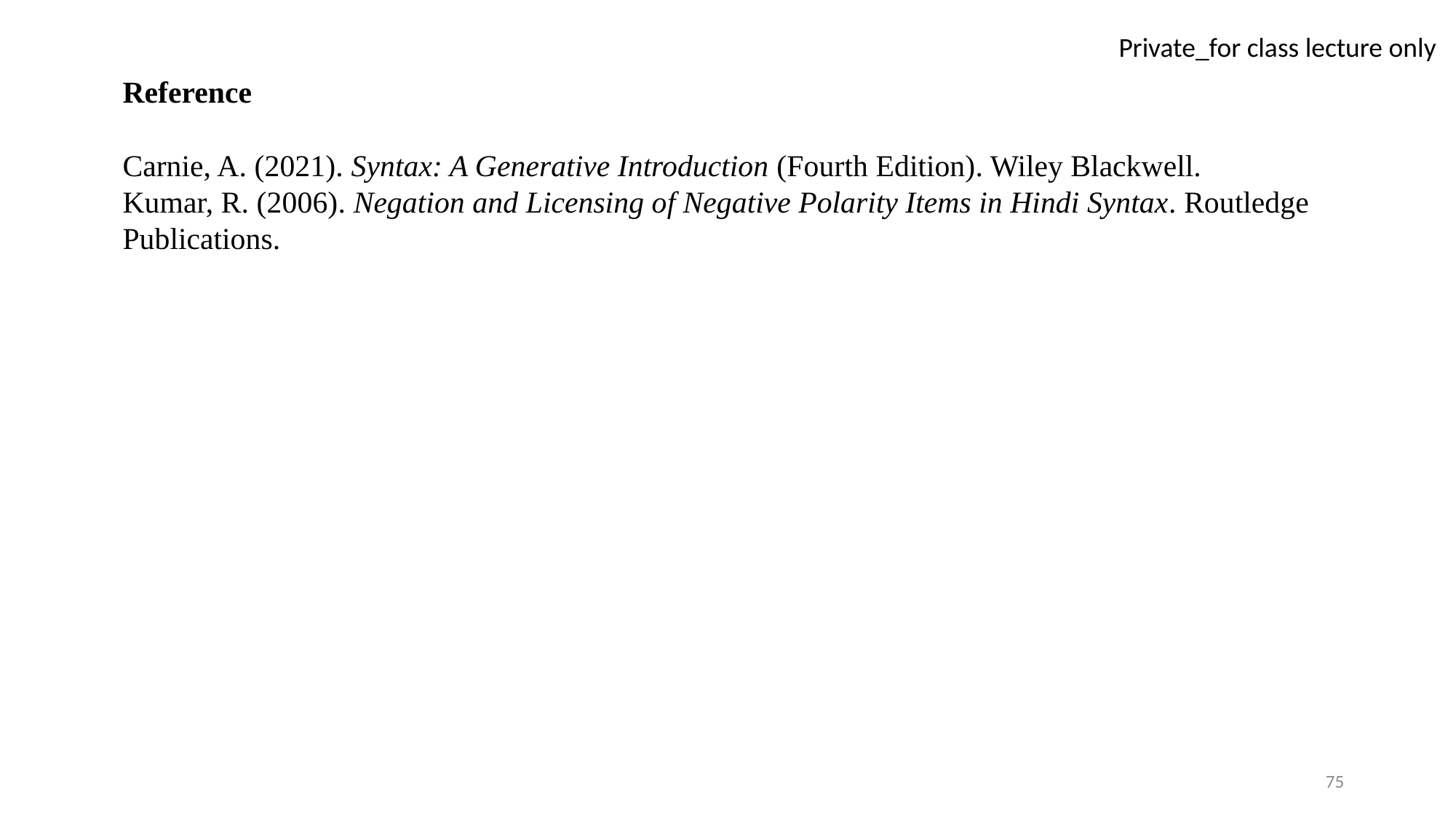

Reference

Carnie, A. (2021). Syntax: A Generative Introduction (Fourth Edition). Wiley Blackwell.
Kumar, R. (2006). Negation and Licensing of Negative Polarity Items in Hindi Syntax. Routledge  	Publications.

75